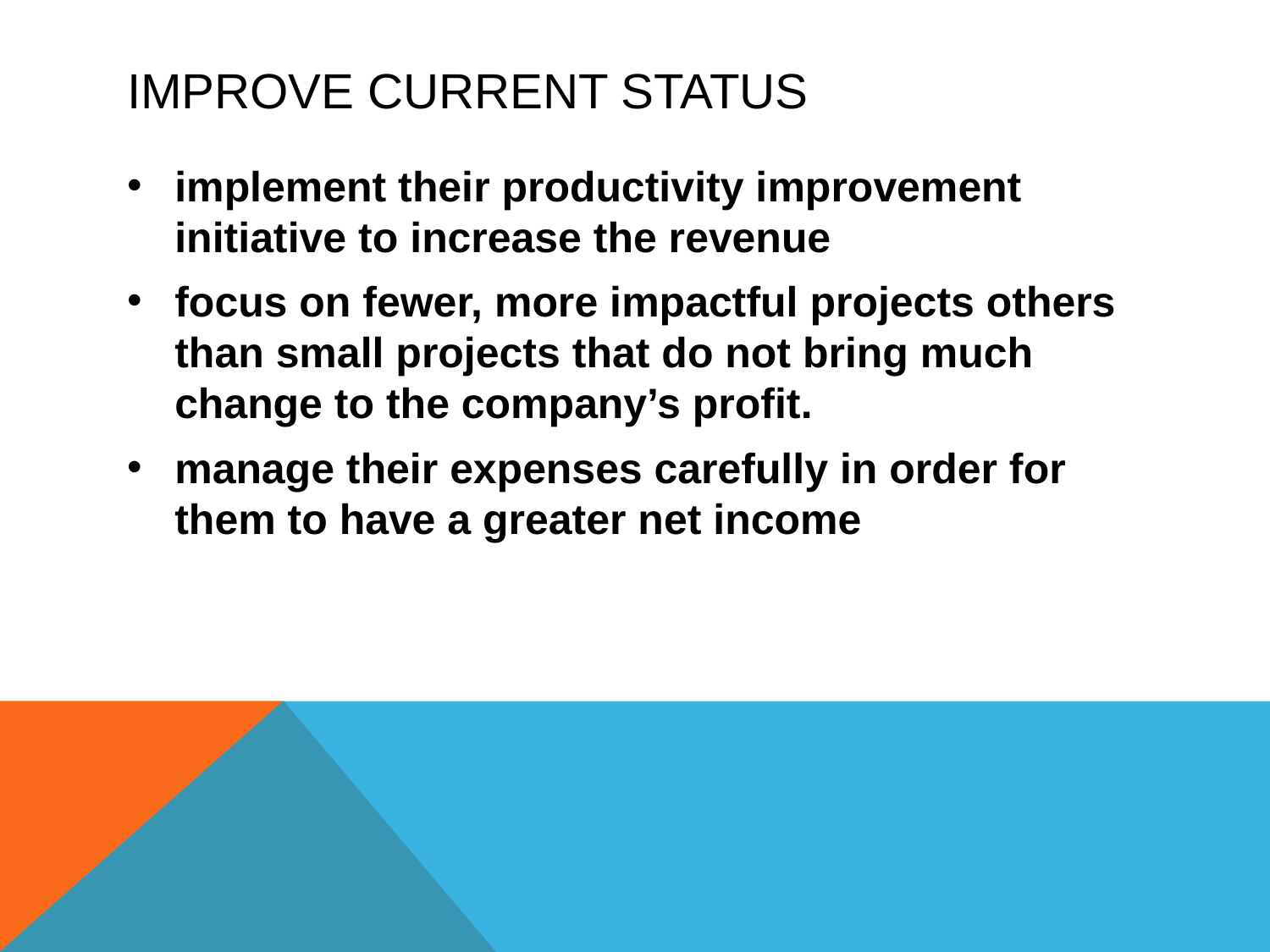

# improve current status
implement their productivity improvement initiative to increase the revenue
focus on fewer, more impactful projects others than small projects that do not bring much change to the company’s profit.
manage their expenses carefully in order for them to have a greater net income